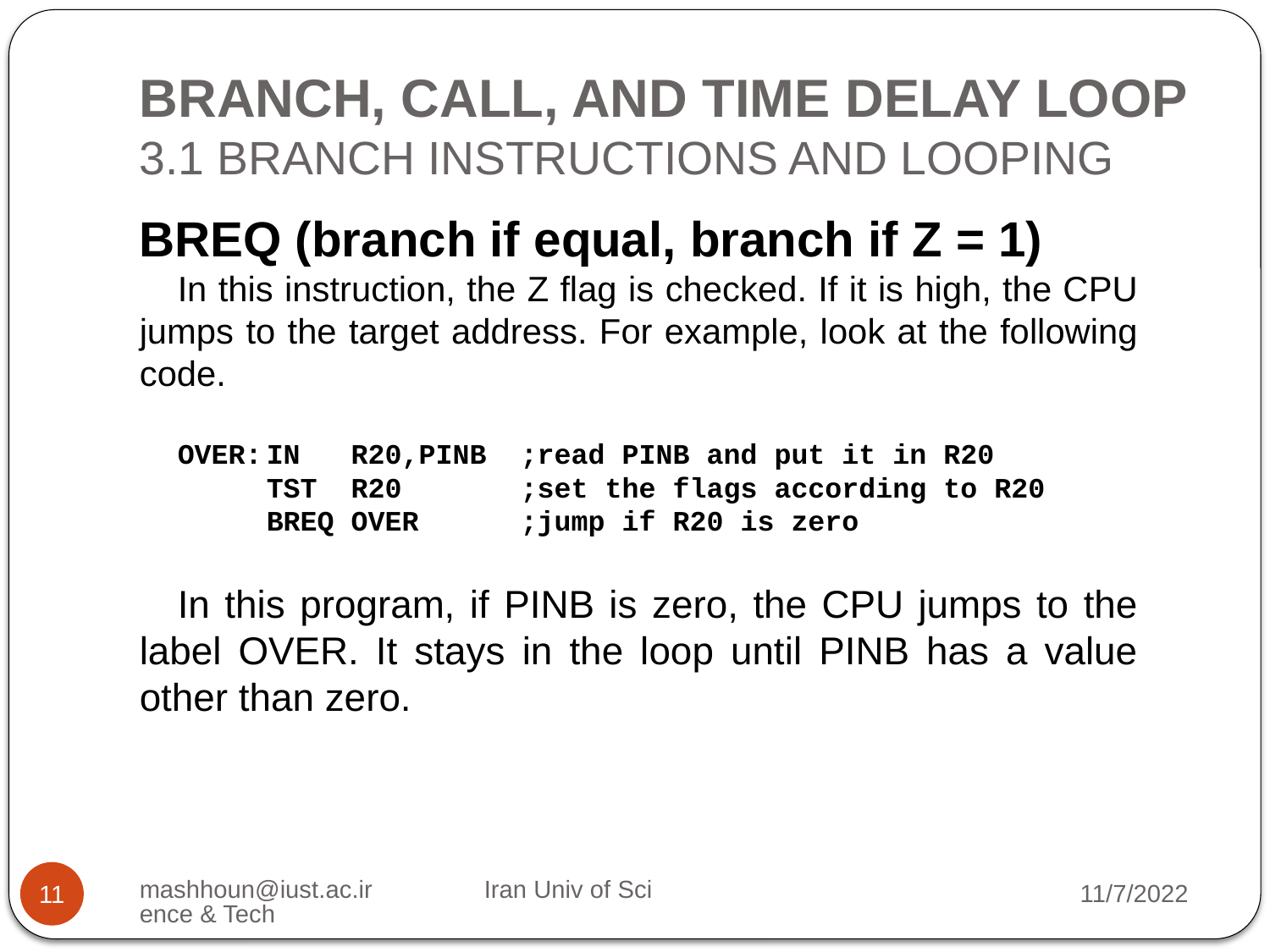

# BRANCH, CALL, AND TIME DELAY LOOP 3.1 BRANCH INSTRUCTIONS AND LOOPING
BREQ (branch if equal, branch if Z = 1)
In this instruction, the Z flag is checked. If it is high, the CPU jumps to the target address. For example, look at the following code.
OVER:	IN   R20,PINB	;read PINB and put it in R20
	TST  R20	;set the flags according to R20
	BREQ OVER	;jump if R20 is zero
In this program, if PINB is zero, the CPU jumps to the label OVER. It stays in the loop until PINB has a value other than zero.

mashhoun@iust.ac.ir                Iran Univ of Science & Tech
11/7/2022
11